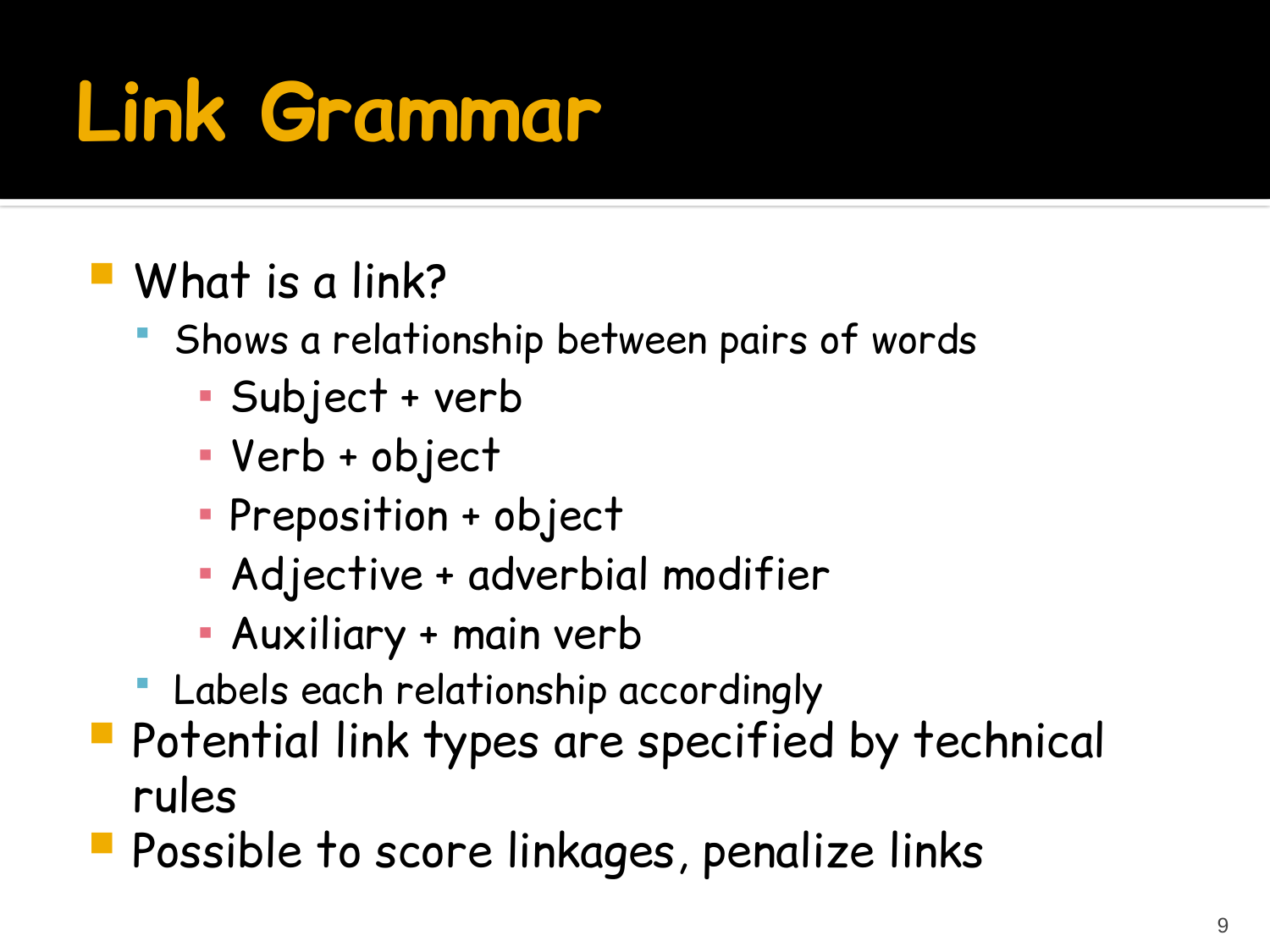

# Link Grammar
What is a link?
Shows a relationship between pairs of words
Subject + verb
Verb + object
Preposition + object
Adjective + adverbial modifier
Auxiliary + main verb
Labels each relationship accordingly
Potential link types are specified by technical rules
Possible to score linkages, penalize links
9